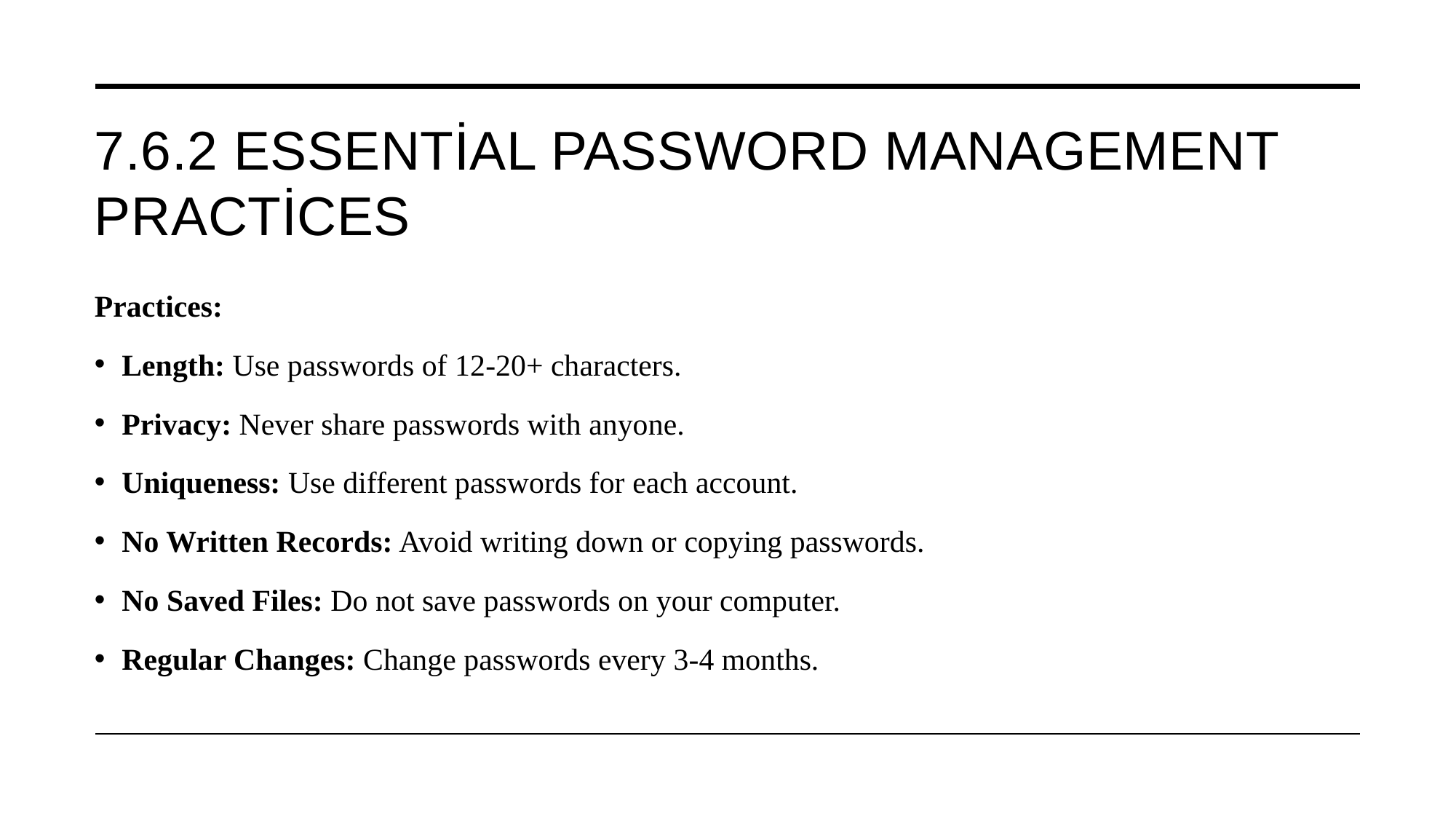

# 7.6.2 Essential Password Management Practices
Practices:
Length: Use passwords of 12-20+ characters.
Privacy: Never share passwords with anyone.
Uniqueness: Use different passwords for each account.
No Written Records: Avoid writing down or copying passwords.
No Saved Files: Do not save passwords on your computer.
Regular Changes: Change passwords every 3-4 months.